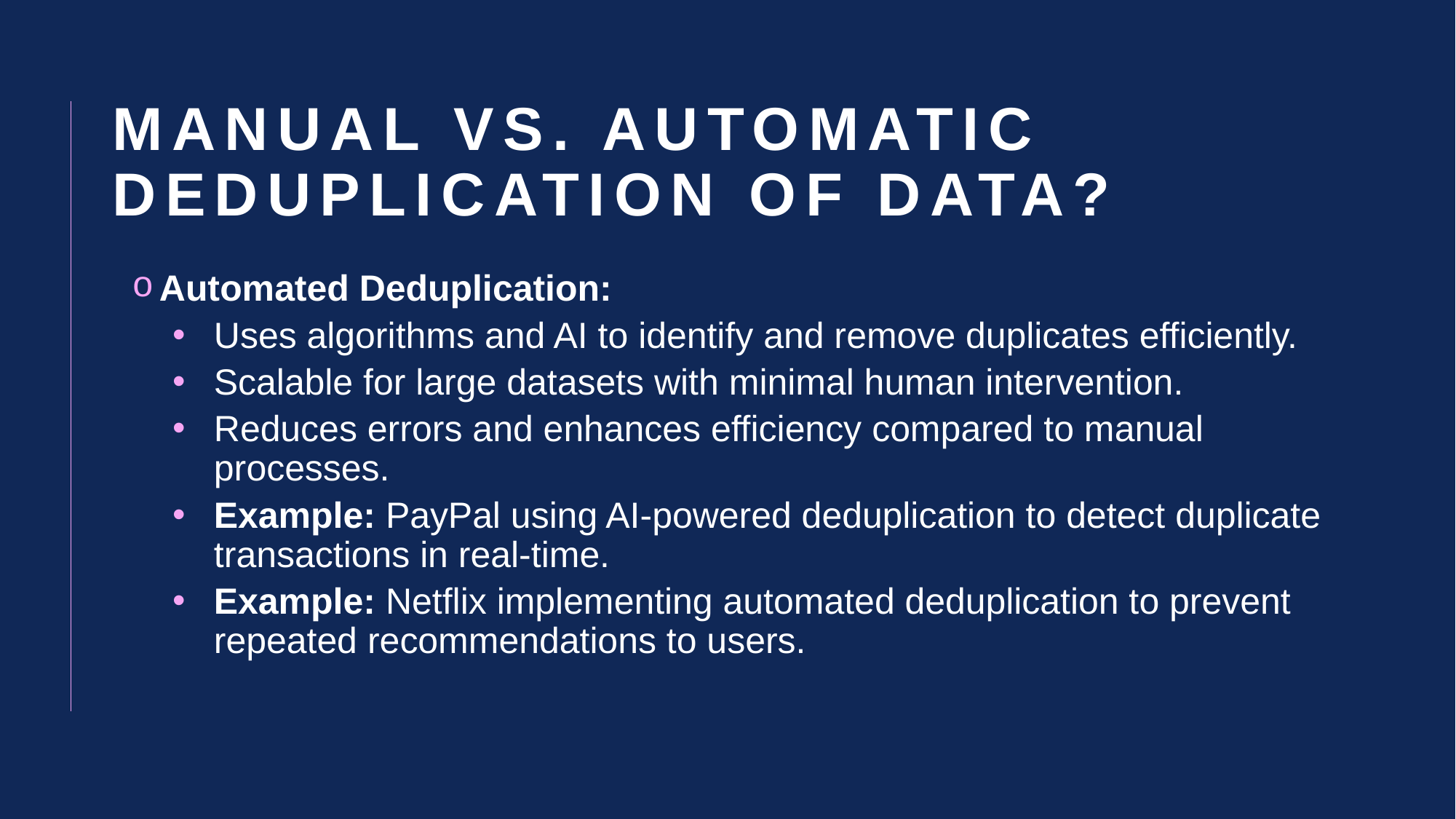

# Manual vs. Automatic Deduplication of Data?
Automated Deduplication:
Uses algorithms and AI to identify and remove duplicates efficiently.
Scalable for large datasets with minimal human intervention.
Reduces errors and enhances efficiency compared to manual processes.
Example: PayPal using AI-powered deduplication to detect duplicate transactions in real-time.
Example: Netflix implementing automated deduplication to prevent repeated recommendations to users.